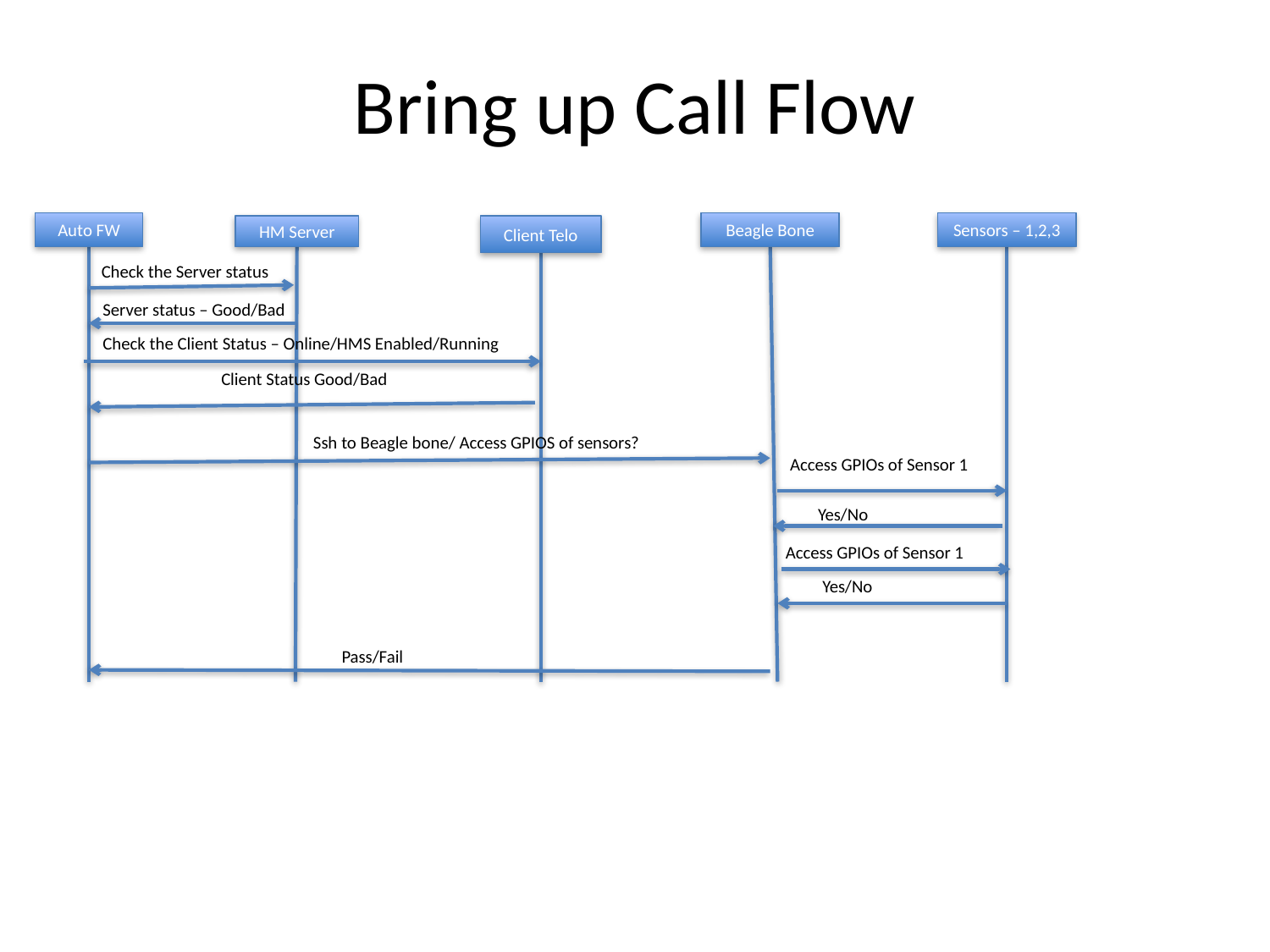

# Bring up Call Flow
Sensors – 1,2,3
Auto FW
Beagle Bone
Client Telo
HM Server
Check the Server status
Server status – Good/Bad
Check the Client Status – Online/HMS Enabled/Running
Client Status Good/Bad
Ssh to Beagle bone/ Access GPIOS of sensors?
Access GPIOs of Sensor 1
Yes/No
Access GPIOs of Sensor 1
Yes/No
Pass/Fail